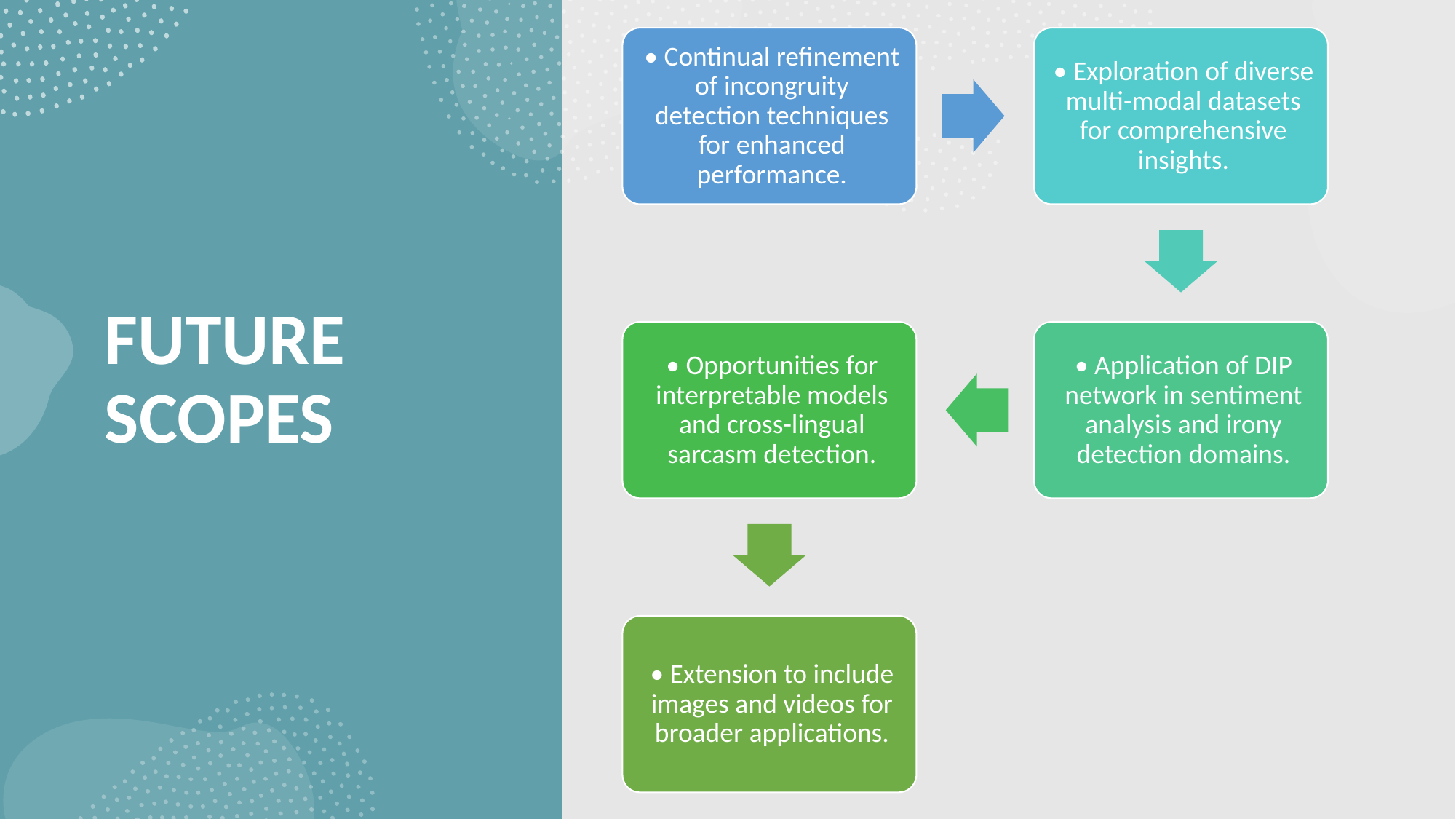

• Continual refinement of incongruity detection techniques for enhanced performance.

• Exploration of diverse multi-modal datasets for comprehensive insights.

• Application of DIP network in sentiment analysis and irony detection domains.

• Opportunities for interpretable models and cross-lingual sarcasm detection.

• Extension to include images and videos for broader applications.
# Future Scopes